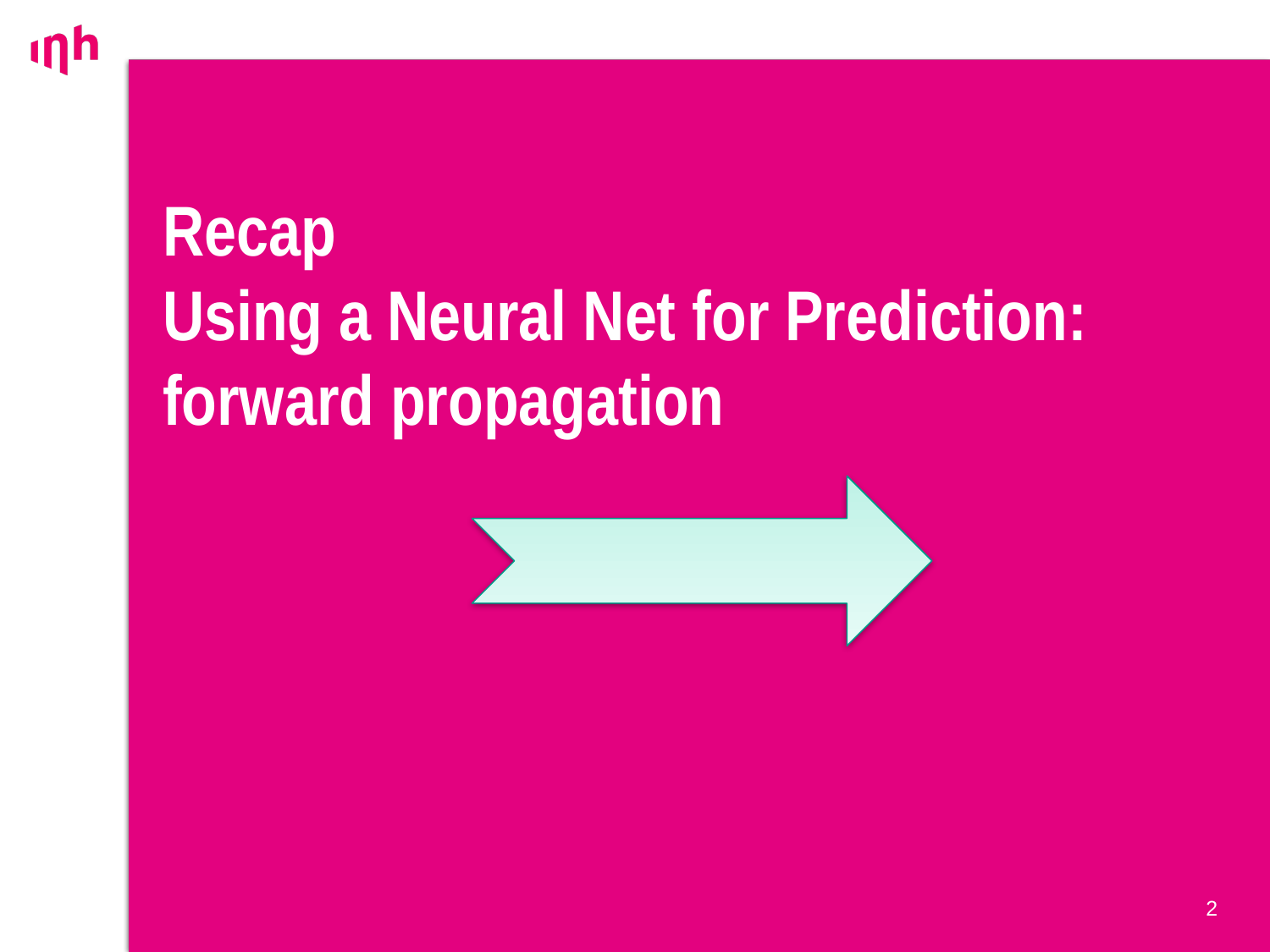

# Recap Using a Neural Net for Prediction: forward propagation

2